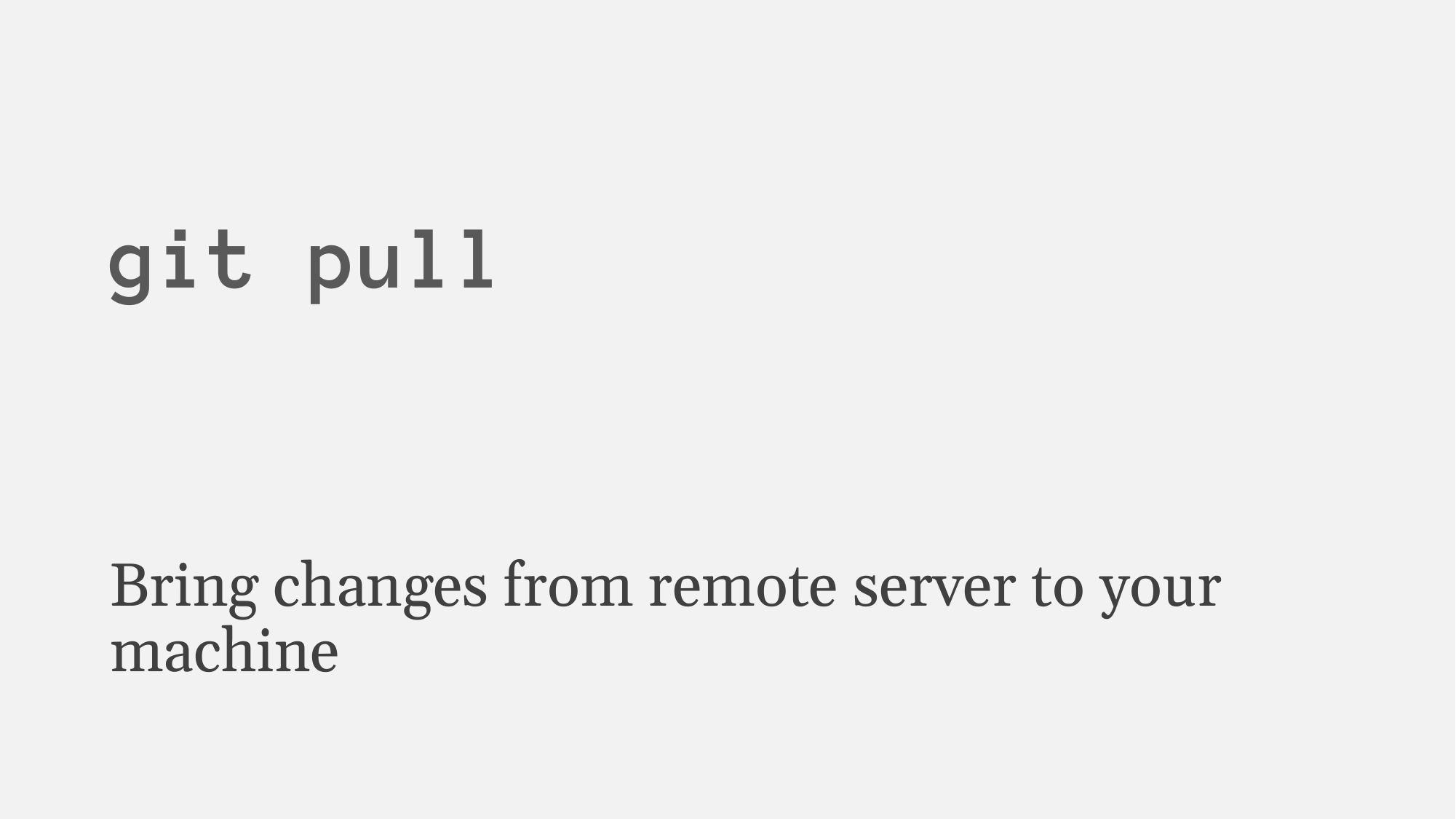

# git pull
Bring changes from remote server to your machine